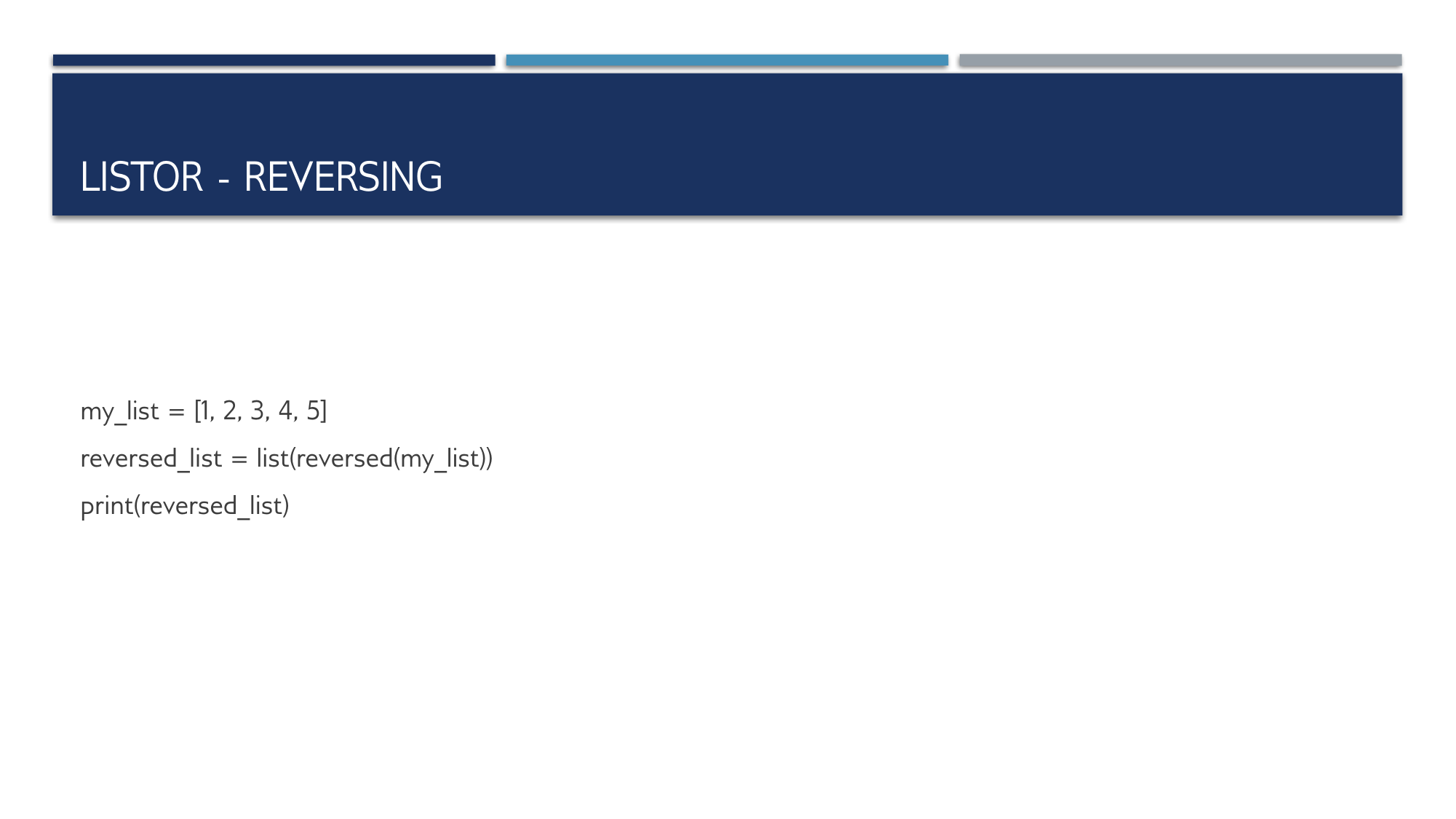

# Listor - Reversing
my_list = [1, 2, 3, 4, 5]
reversed_list = list(reversed(my_list))
print(reversed_list)